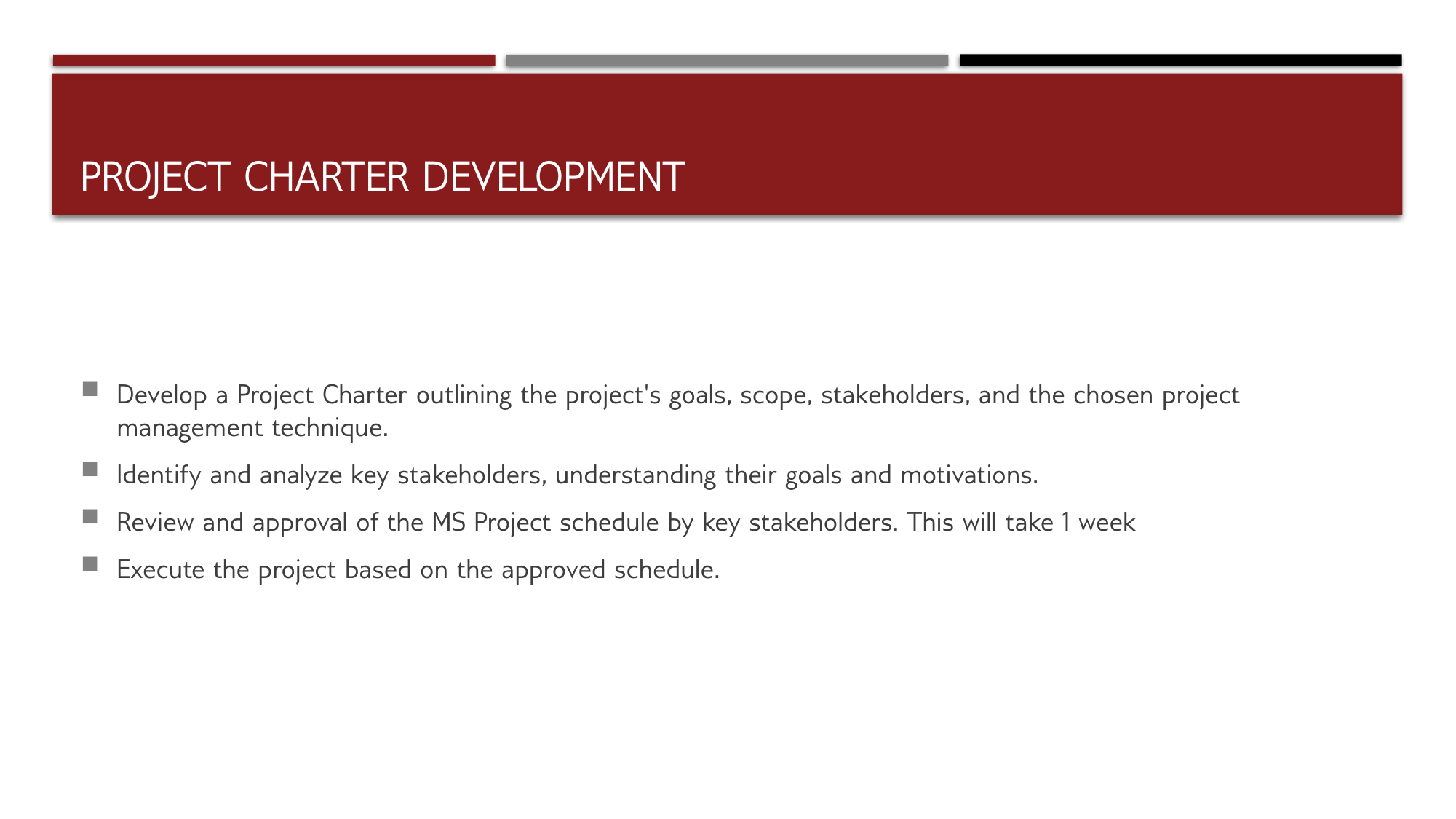

# Project charter development
Develop a Project Charter outlining the project's goals, scope, stakeholders, and the chosen project management technique.
Identify and analyze key stakeholders, understanding their goals and motivations.
Review and approval of the MS Project schedule by key stakeholders. This will take 1 week
Execute the project based on the approved schedule.